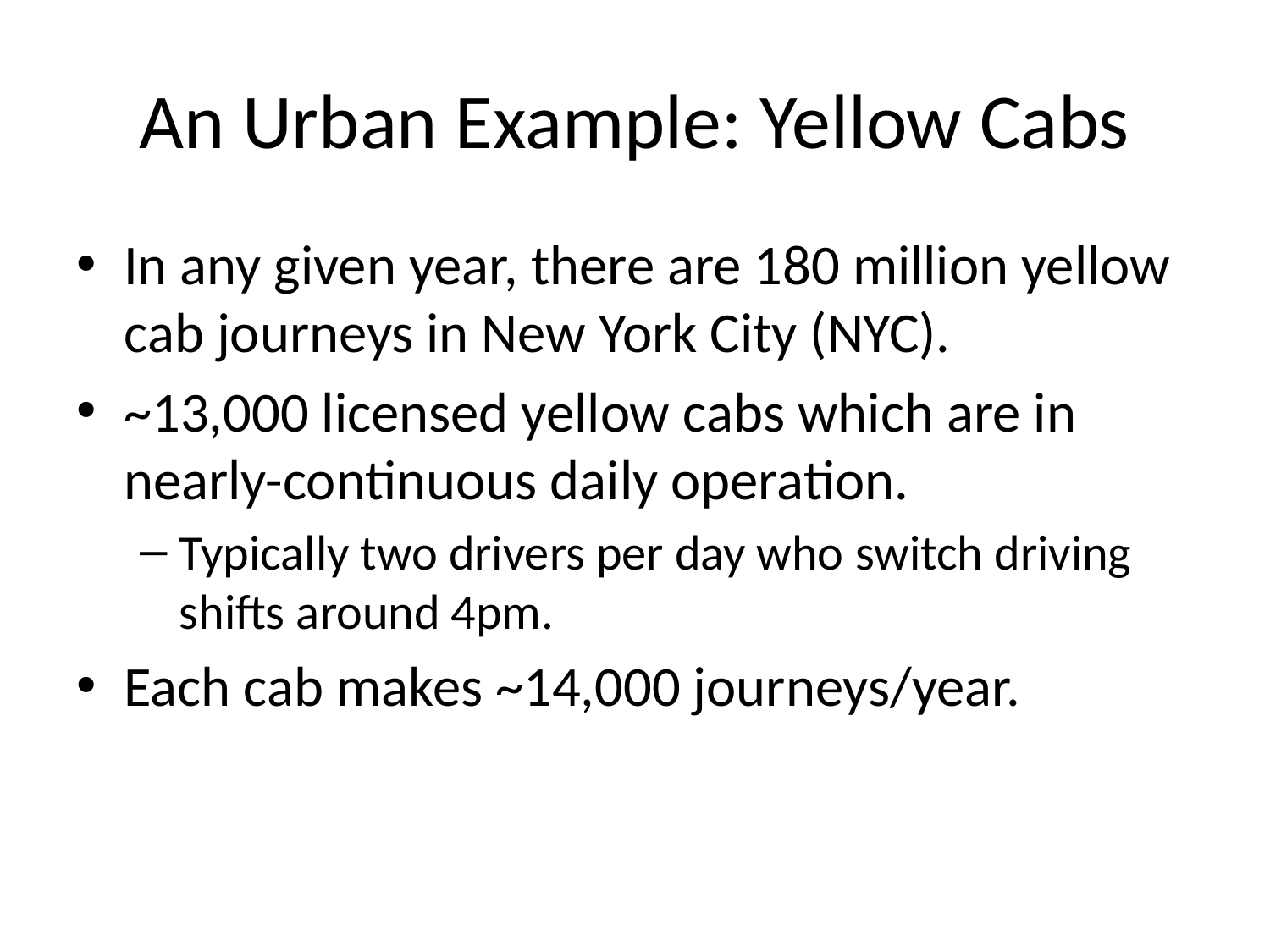

# An Urban Example: Yellow Cabs
In any given year, there are 180 million yellow cab journeys in New York City (NYC).
~13,000 licensed yellow cabs which are in nearly-continuous daily operation.
Typically two drivers per day who switch driving shifts around 4pm.
Each cab makes ~14,000 journeys/year.